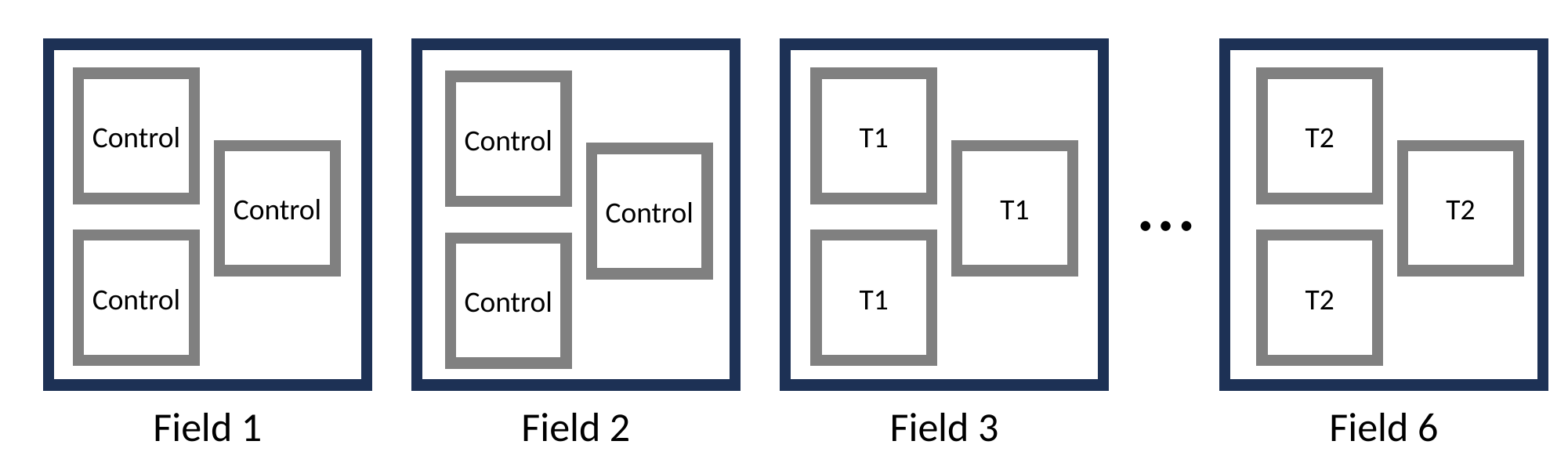

Control
T1
T2
Control
…
Control
T1
T2
Control
Control
T1
T2
Control
Field 1
Field 2
Field 3
Field 6